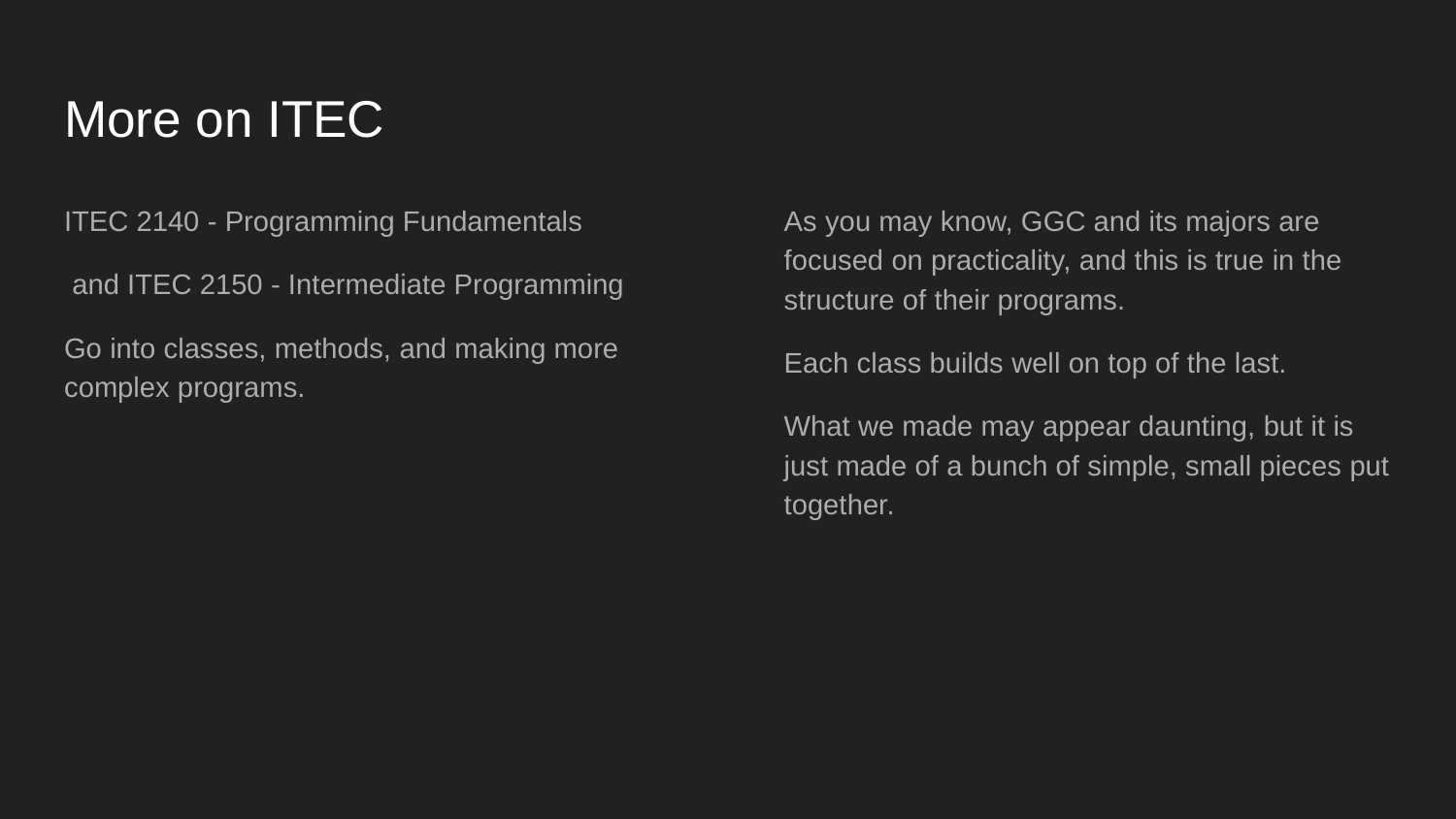

# More on ITEC
ITEC 2140 - Programming Fundamentals
 and ITEC 2150 - Intermediate Programming
Go into classes, methods, and making more complex programs.

As you may know, GGC and its majors are focused on practicality, and this is true in the structure of their programs.
Each class builds well on top of the last.
What we made may appear daunting, but it is just made of a bunch of simple, small pieces put together.